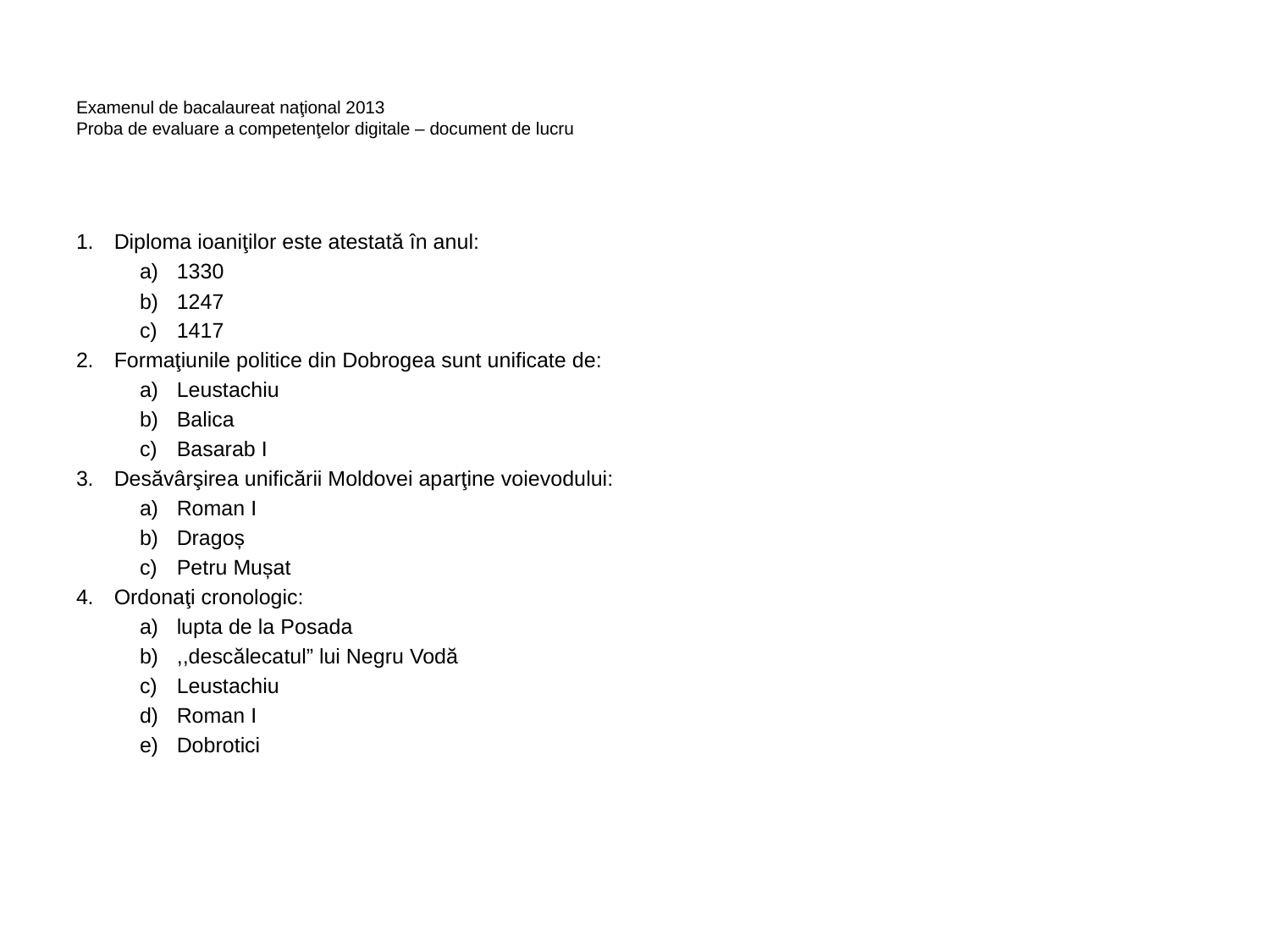

# Examenul de bacalaureat naţional 2013 Proba de evaluare a competenţelor digitale – document de lucru
Diploma ioaniţilor este atestată în anul:
1330
1247
1417
Formaţiunile politice din Dobrogea sunt unificate de:
Leustachiu
Balica
Basarab I
Desăvârşirea unificării Moldovei aparţine voievodului:
Roman I
Dragoș
Petru Mușat
Ordonaţi cronologic:
lupta de la Posada
,,descălecatul” lui Negru Vodă
Leustachiu
Roman I
Dobrotici